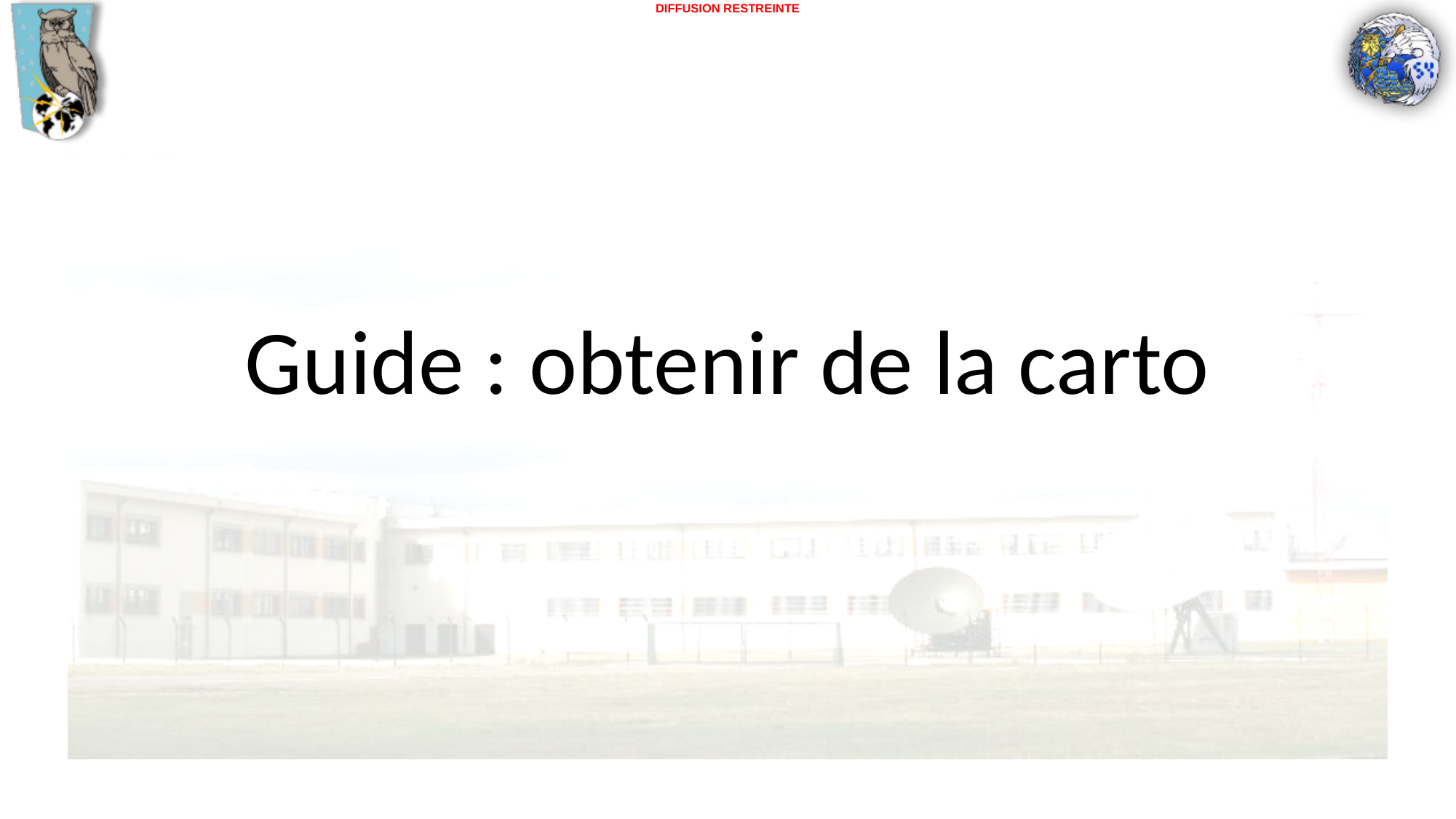

# Guide : obtenir de la carto